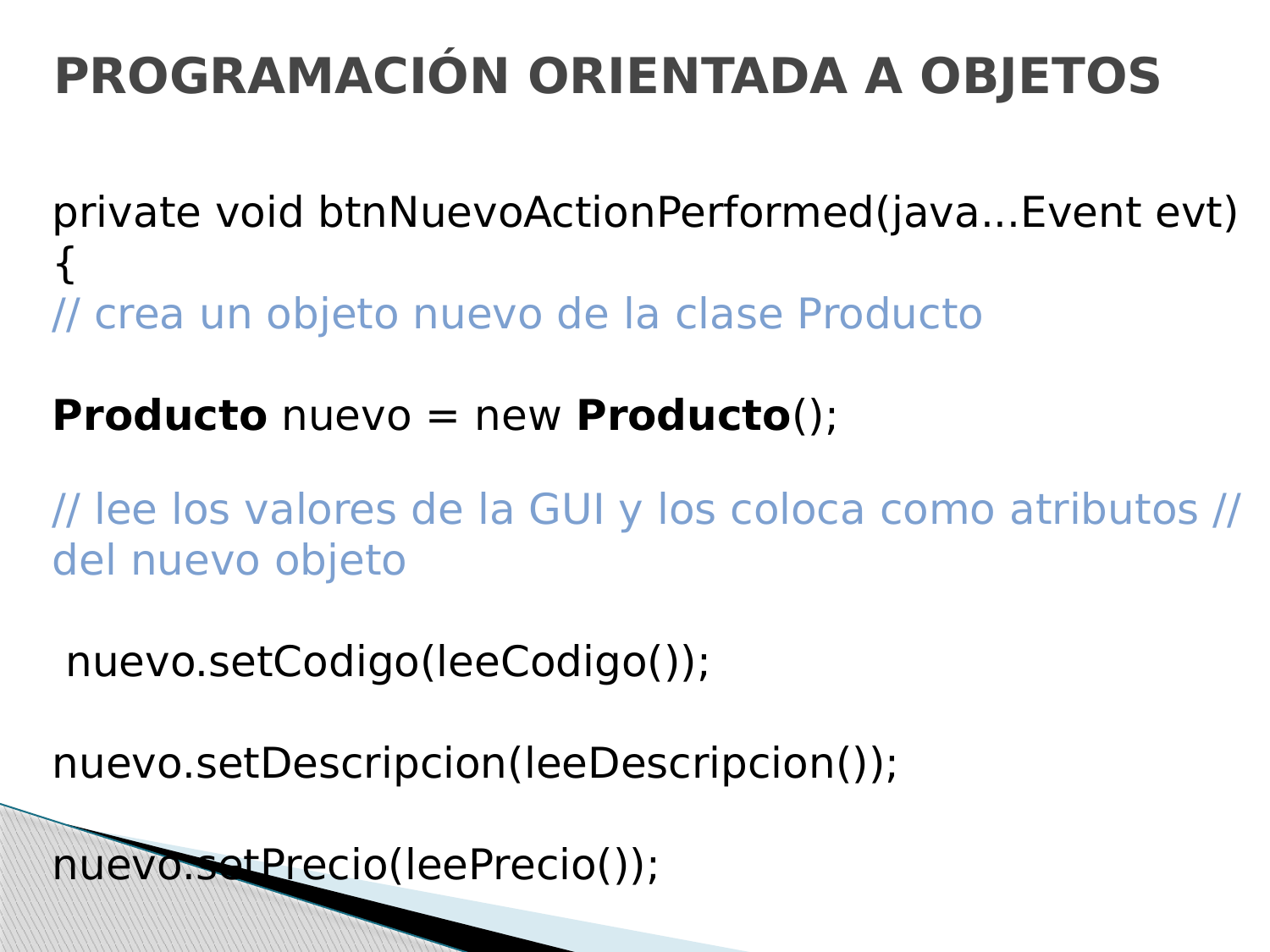

# PROGRAMACIÓN ORIENTADA A OBJETOS
private void btnNuevoActionPerformed(java...Event evt) {
// crea un objeto nuevo de la clase Producto

Producto nuevo = new Producto();
// lee los valores de la GUI y los coloca como atributos // del nuevo objeto

 nuevo.setCodigo(leeCodigo());

nuevo.setDescripcion(leeDescripcion());

nuevo.setPrecio(leePrecio());